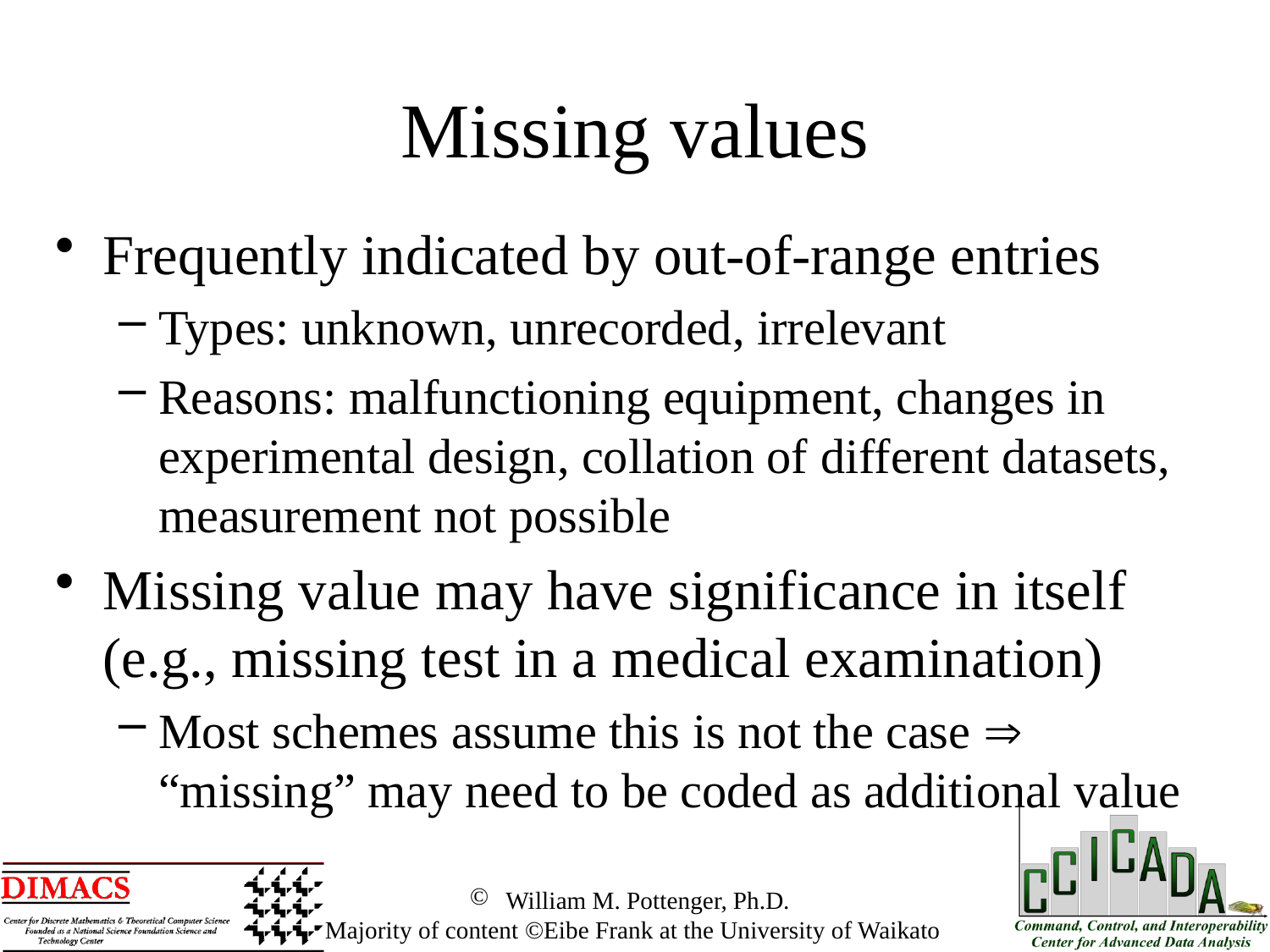

Missing values
Frequently indicated by out-of-range entries
Types: unknown, unrecorded, irrelevant
Reasons: malfunctioning equipment, changes in experimental design, collation of different datasets, measurement not possible
Missing value may have significance in itself (e.g., missing test in a medical examination)
Most schemes assume this is not the case ⇒ “missing” may need to be coded as additional value
 William M. Pottenger, Ph.D.
 Majority of content ©Eibe Frank at the University of Waikato